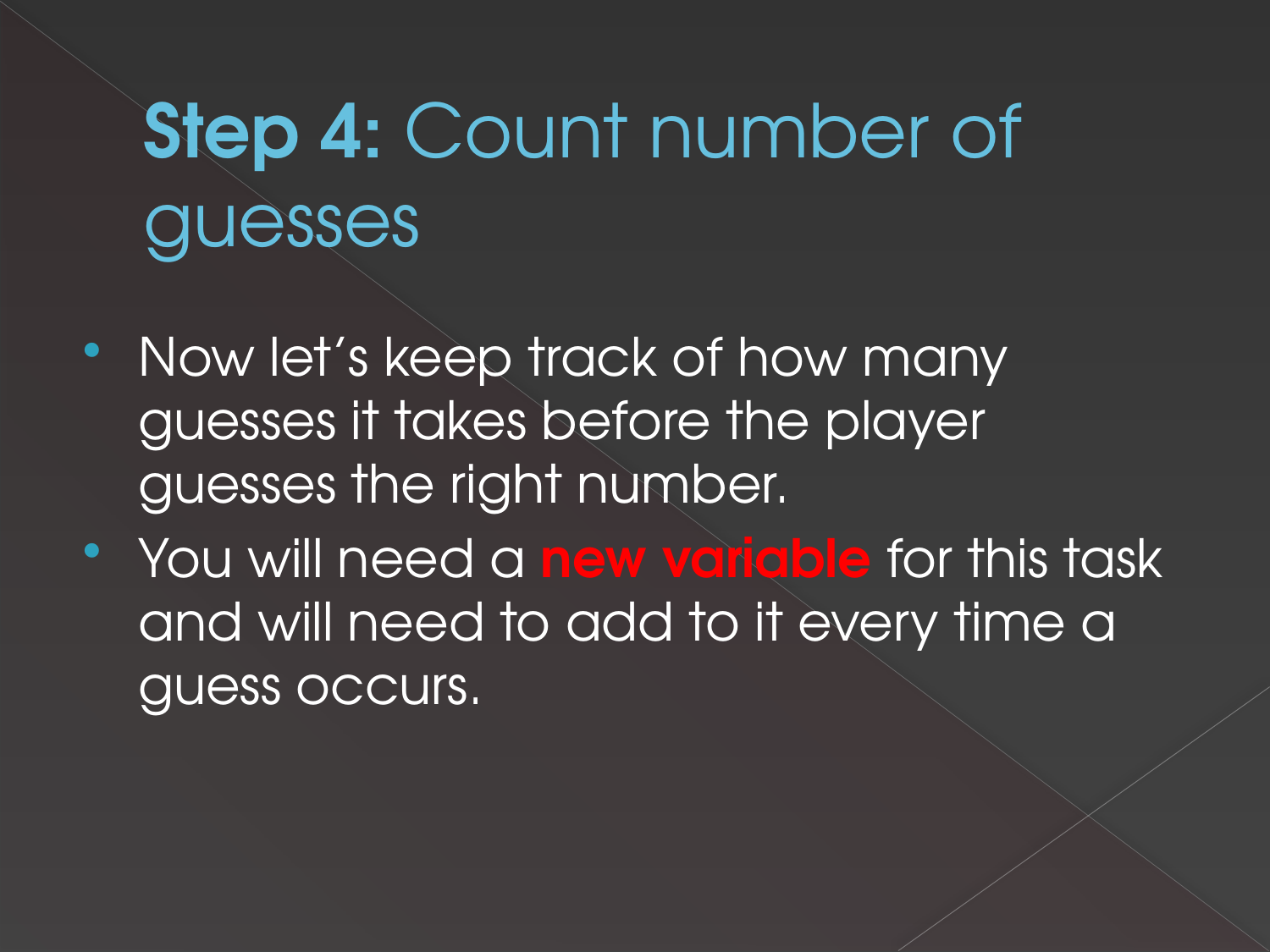

# Step 4: Count number of guesses
Now let’s keep track of how many guesses it takes before the player guesses the right number.
You will need a new variable for this task and will need to add to it every time a guess occurs.